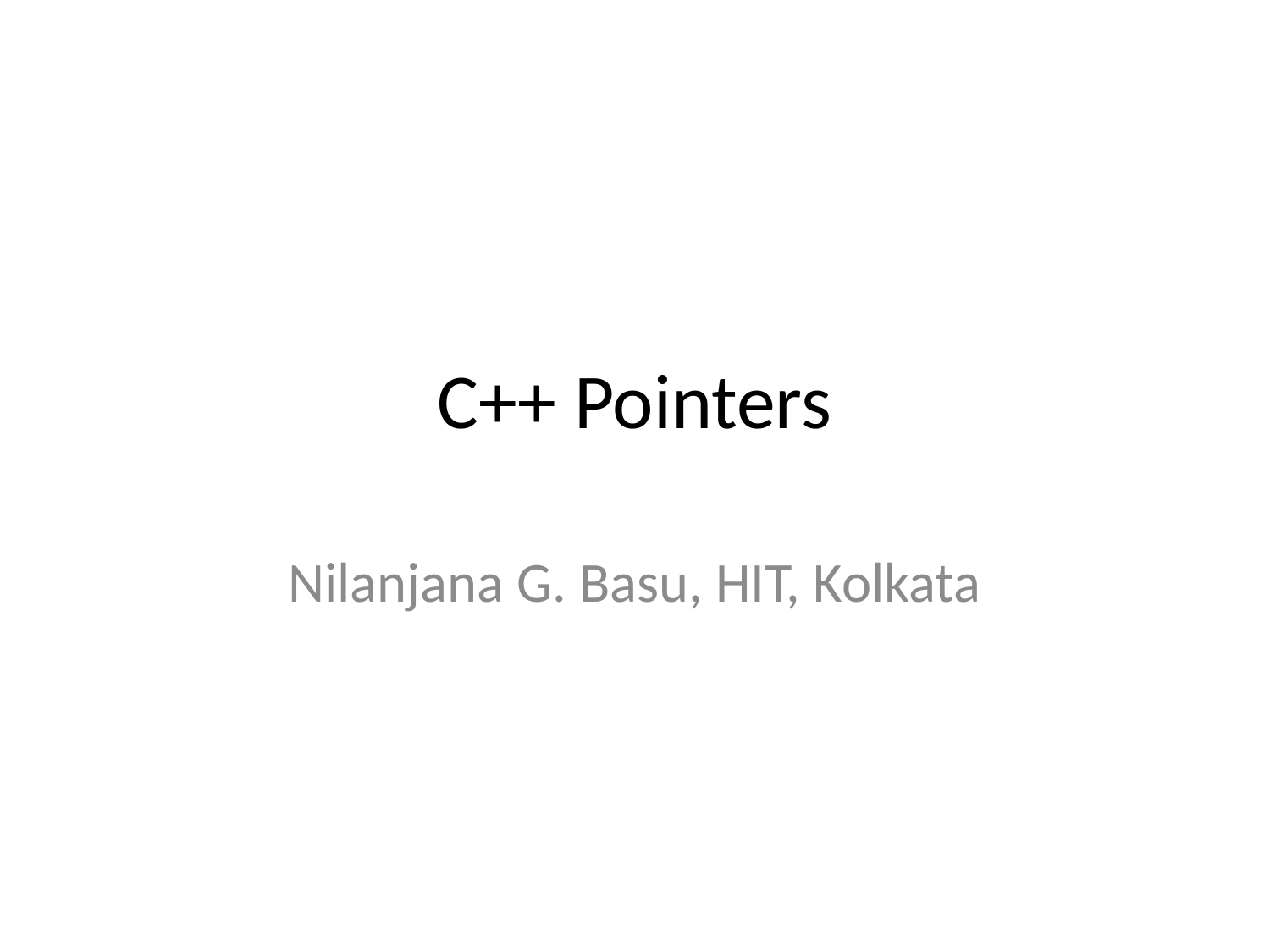

# C++ Pointers
Nilanjana G. Basu, HIT, Kolkata